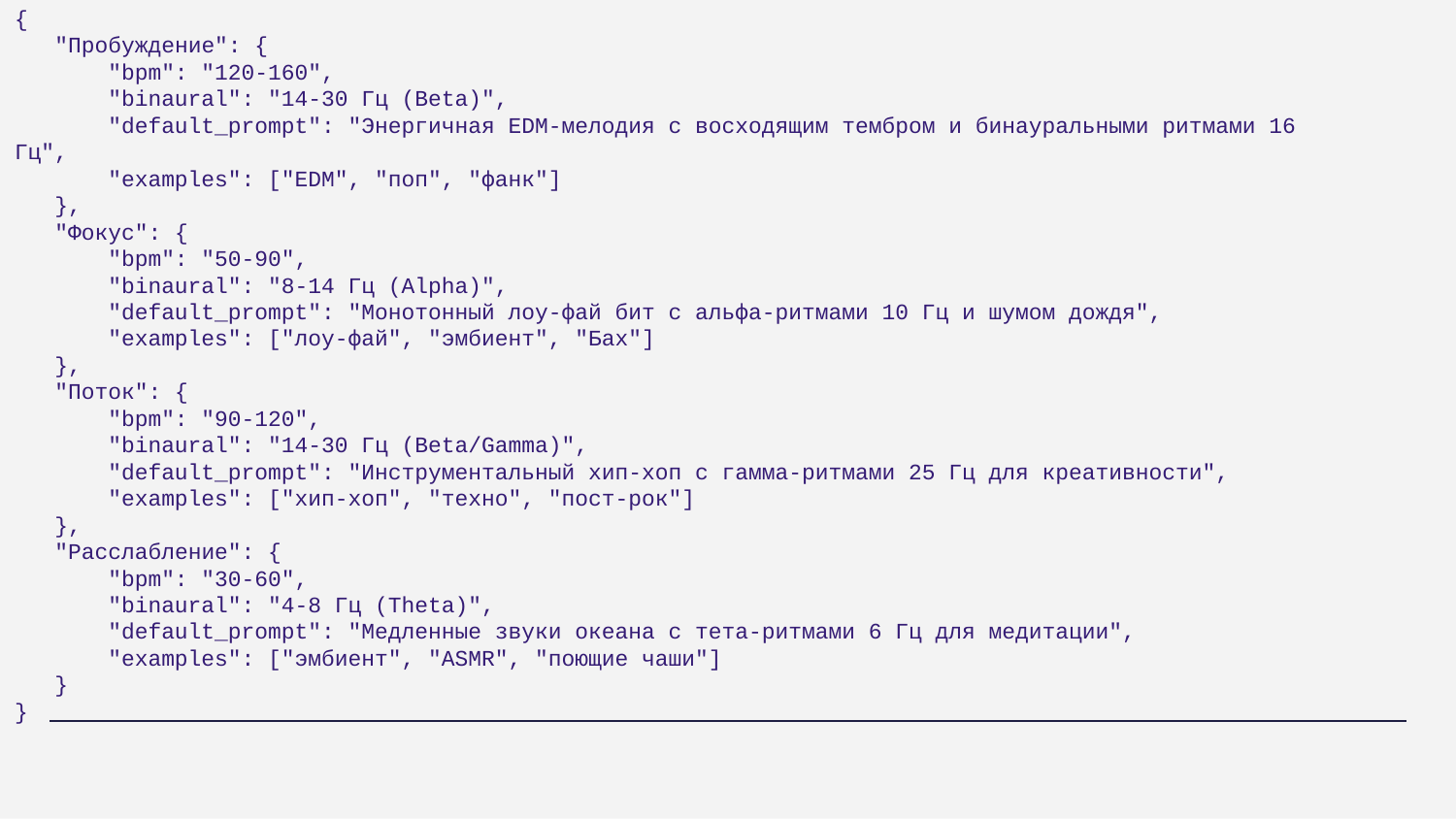

{
   "Пробуждение": {
       "bpm": "120-160",
       "binaural": "14-30 Гц (Beta)",
       "default_prompt": "Энергичная EDM-мелодия с восходящим тембром и бинауральными ритмами 16 Гц",
       "examples": ["EDM", "поп", "фанк"]
   },
   "Фокус": {
       "bpm": "50-90",
       "binaural": "8-14 Гц (Alpha)",
       "default_prompt": "Монотонный лоу-фай бит с альфа-ритмами 10 Гц и шумом дождя",
       "examples": ["лоу-фай", "эмбиент", "Бах"]
   },
   "Поток": {
       "bpm": "90-120",
       "binaural": "14-30 Гц (Beta/Gamma)",
       "default_prompt": "Инструментальный хип-хоп с гамма-ритмами 25 Гц для креативности",
       "examples": ["хип-хоп", "техно", "пост-рок"]
   },
   "Расслабление": {
       "bpm": "30-60",
       "binaural": "4-8 Гц (Theta)",
       "default_prompt": "Медленные звуки океана с тета-ритмами 6 Гц для медитации",
       "examples": ["эмбиент", "ASMR", "поющие чаши"]
   }
}